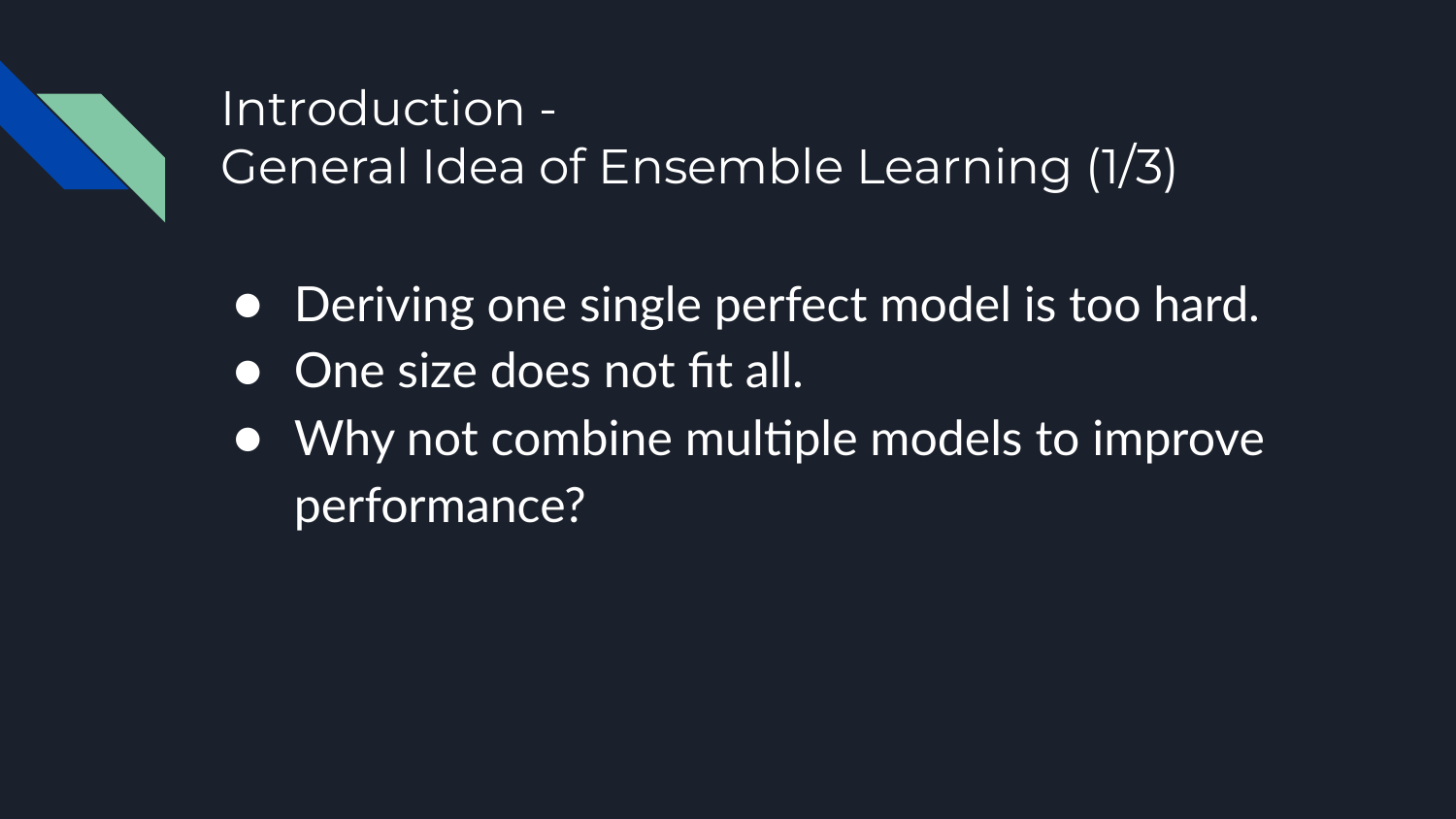

# Introduction -
General Idea of Ensemble Learning (1/3)
Deriving one single perfect model is too hard.
One size does not fit all.
Why not combine multiple models to improve performance?